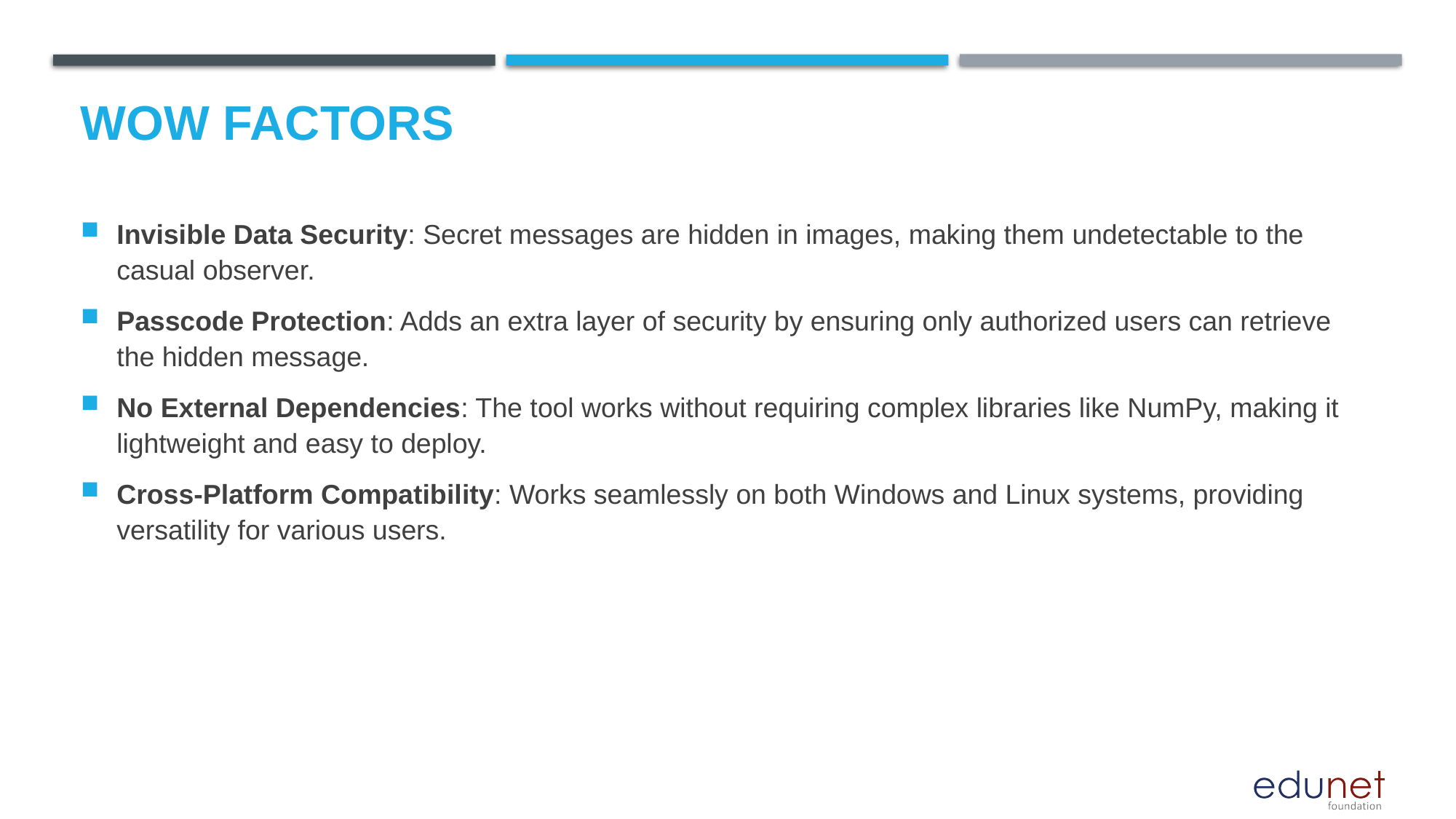

# Wow factors
Invisible Data Security: Secret messages are hidden in images, making them undetectable to the casual observer.
Passcode Protection: Adds an extra layer of security by ensuring only authorized users can retrieve the hidden message.
No External Dependencies: The tool works without requiring complex libraries like NumPy, making it lightweight and easy to deploy.
Cross-Platform Compatibility: Works seamlessly on both Windows and Linux systems, providing versatility for various users.